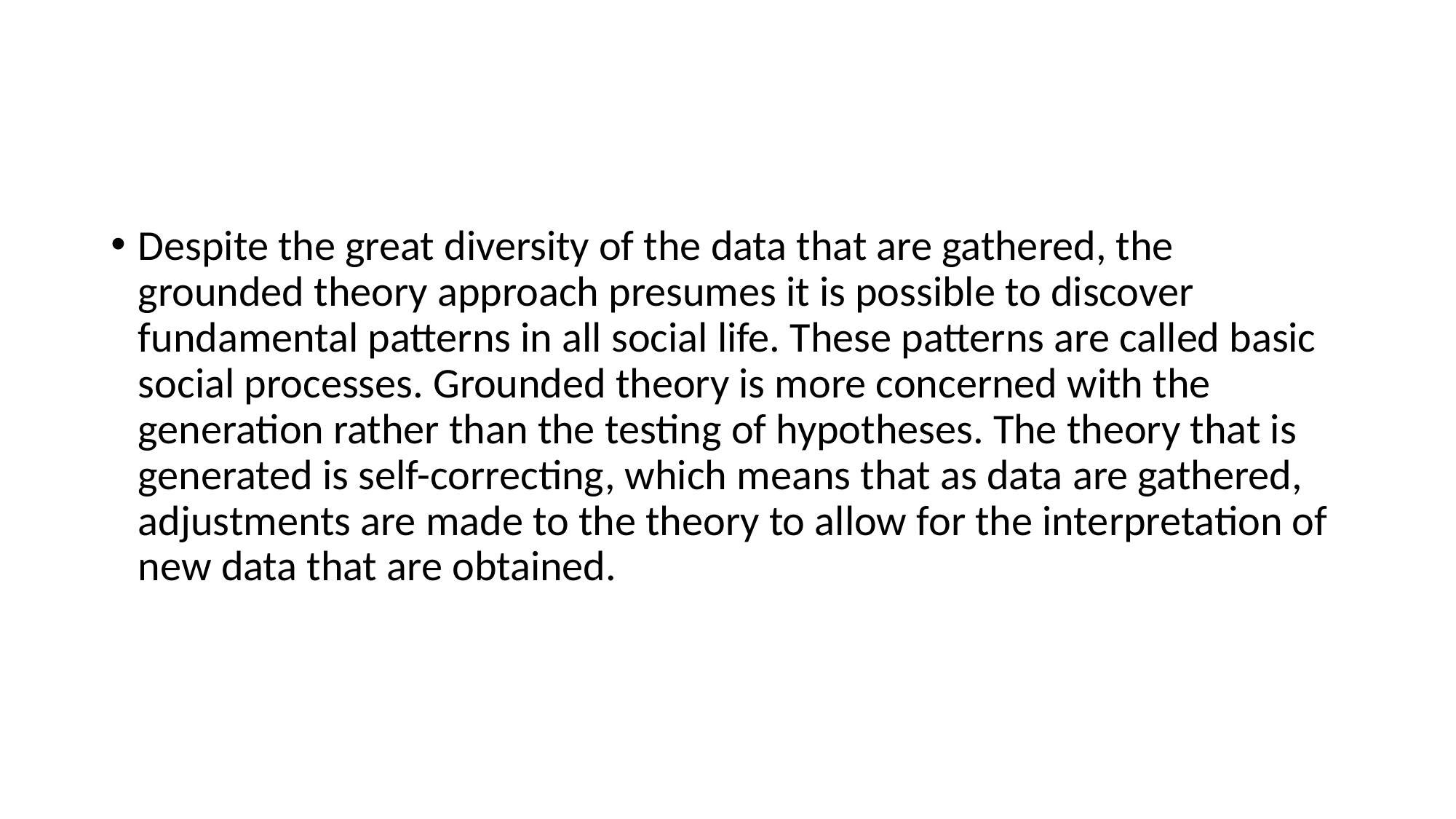

Despite the great diversity of the data that are gathered, the grounded theory approach presumes it is possible to discover fundamental patterns in all social life. These patterns are called basic social processes. Grounded theory is more concerned with the generation rather than the testing of hypotheses. The theory that is generated is self-correcting, which means that as data are gathered, adjustments are made to the theory to allow for the interpretation of new data that are obtained.